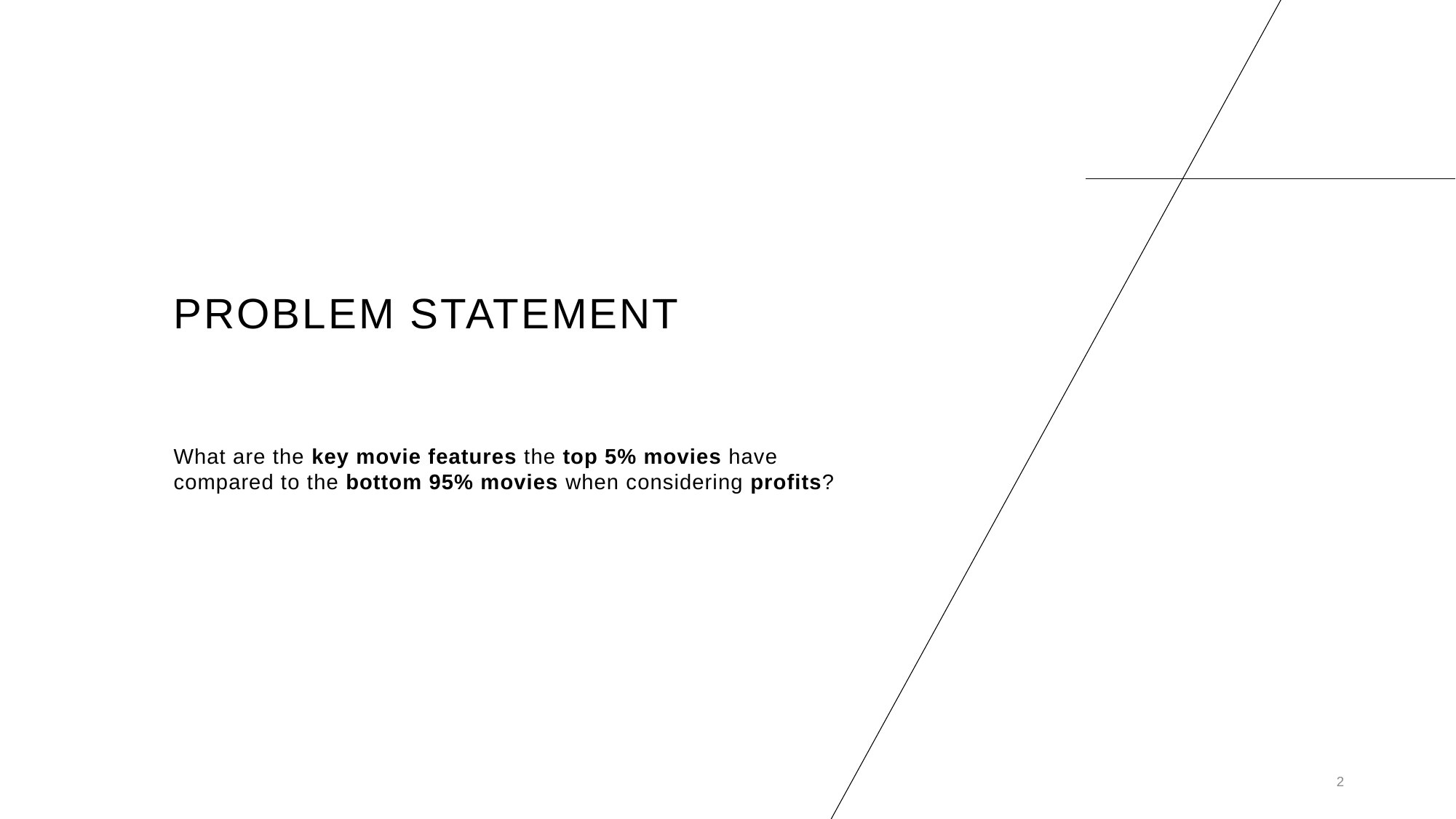

# Problem Statement
What are the key movie features the top 5% movies have compared to the bottom 95% movies when considering profits?
2